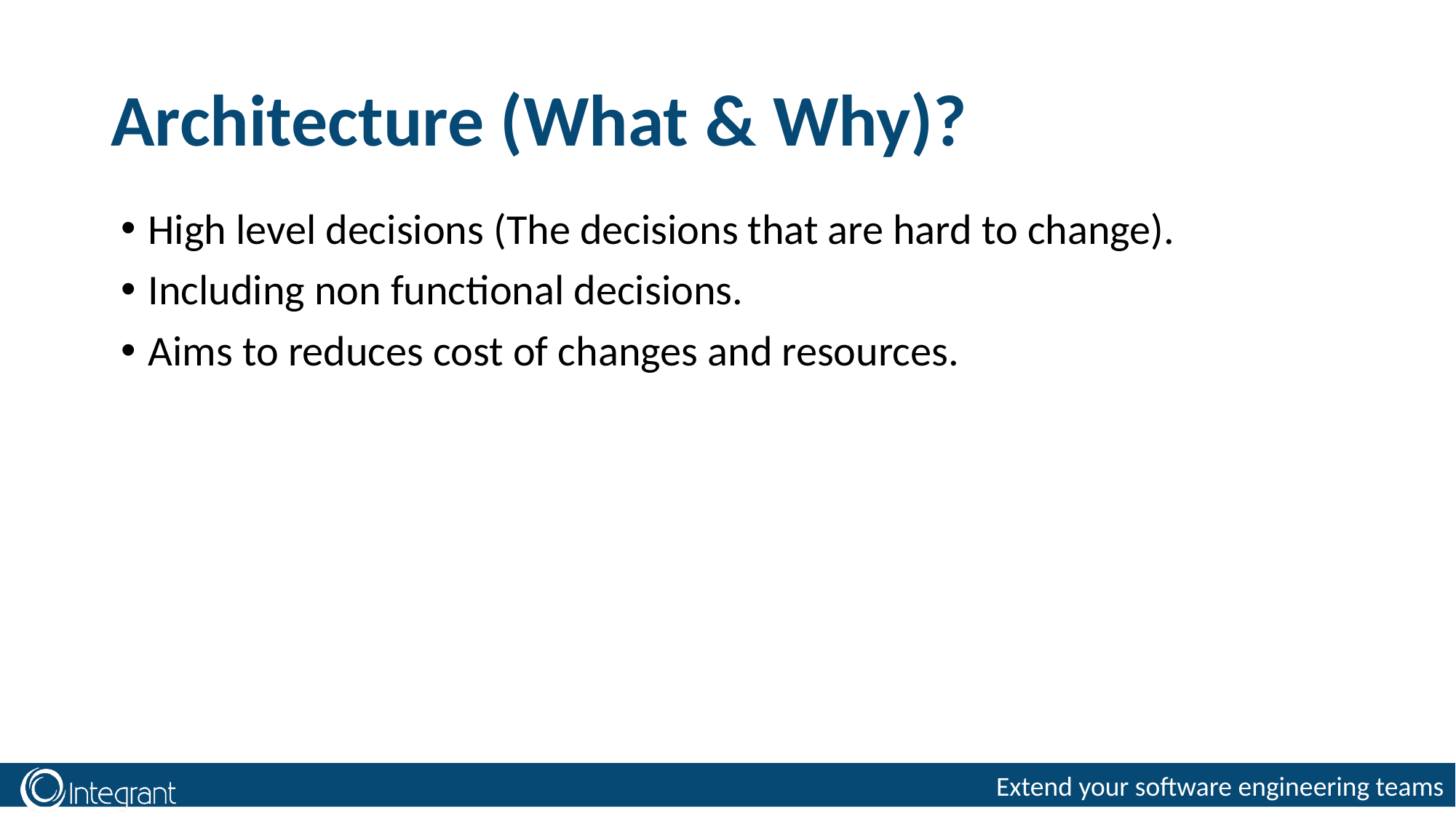

# Architecture (What & Why)?
High level decisions (The decisions that are hard to change).
Including non functional decisions.
Aims to reduces cost of changes and resources.